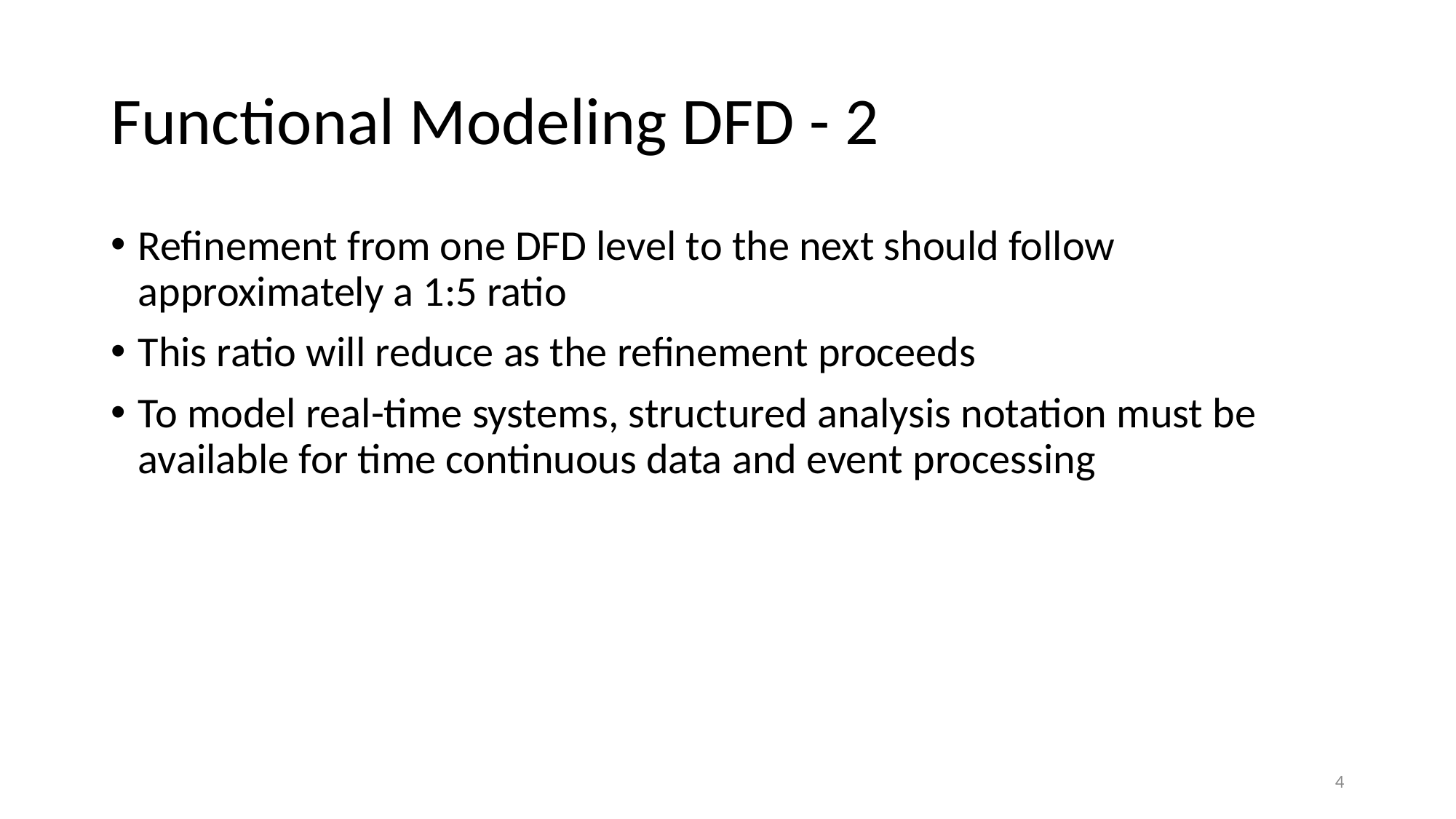

# Functional Modeling DFD - 2
Refinement from one DFD level to the next should follow approximately a 1:5 ratio
This ratio will reduce as the refinement proceeds
To model real-time systems, structured analysis notation must be available for time continuous data and event processing

4